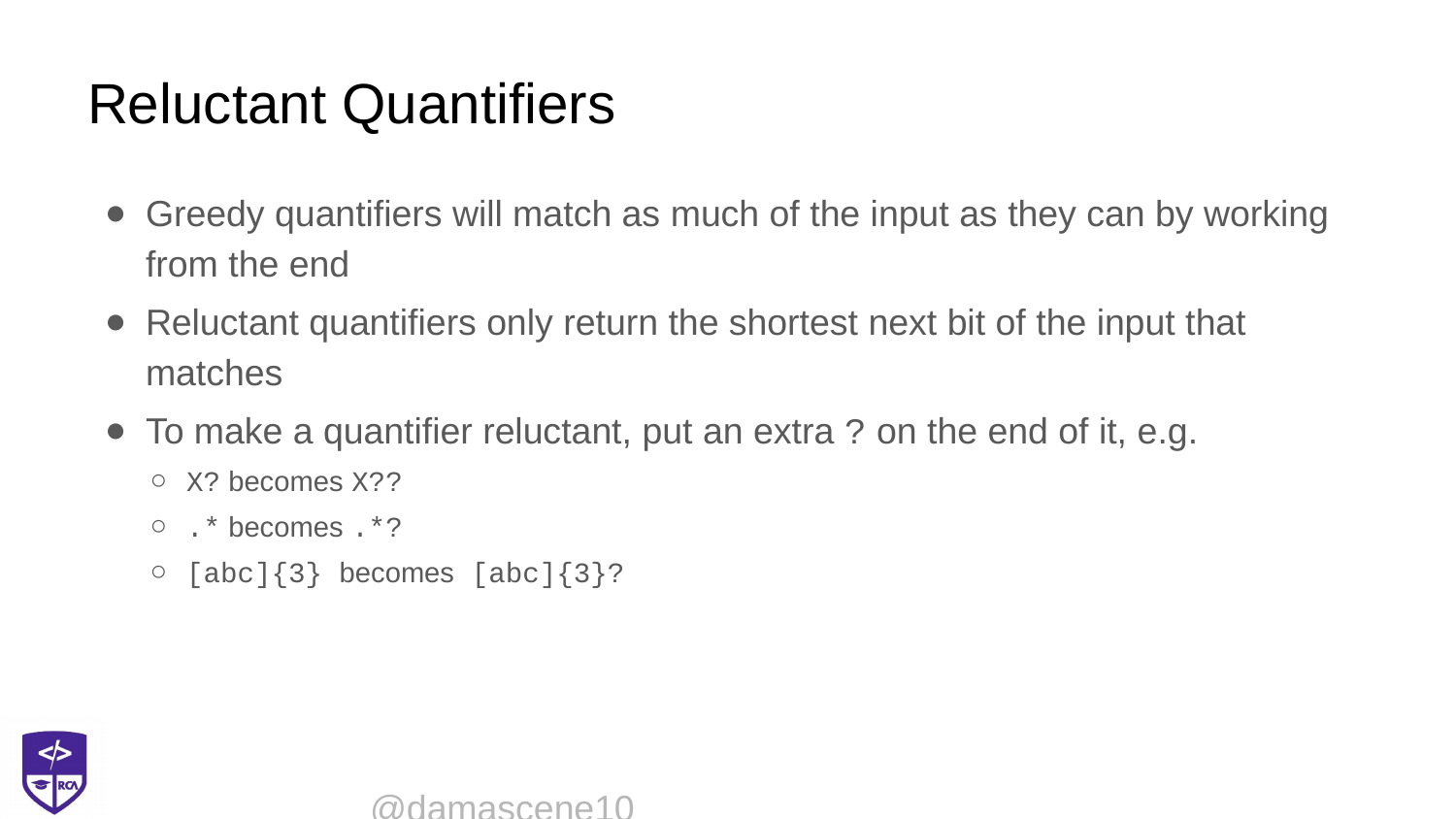

# Reluctant Quantifiers
Greedy quantifiers will match as much of the input as they can by working from the end
Reluctant quantifiers only return the shortest next bit of the input that matches
To make a quantifier reluctant, put an extra ? on the end of it, e.g.
X? becomes X??
.* becomes .*?
[abc]{3} becomes [abc]{3}?